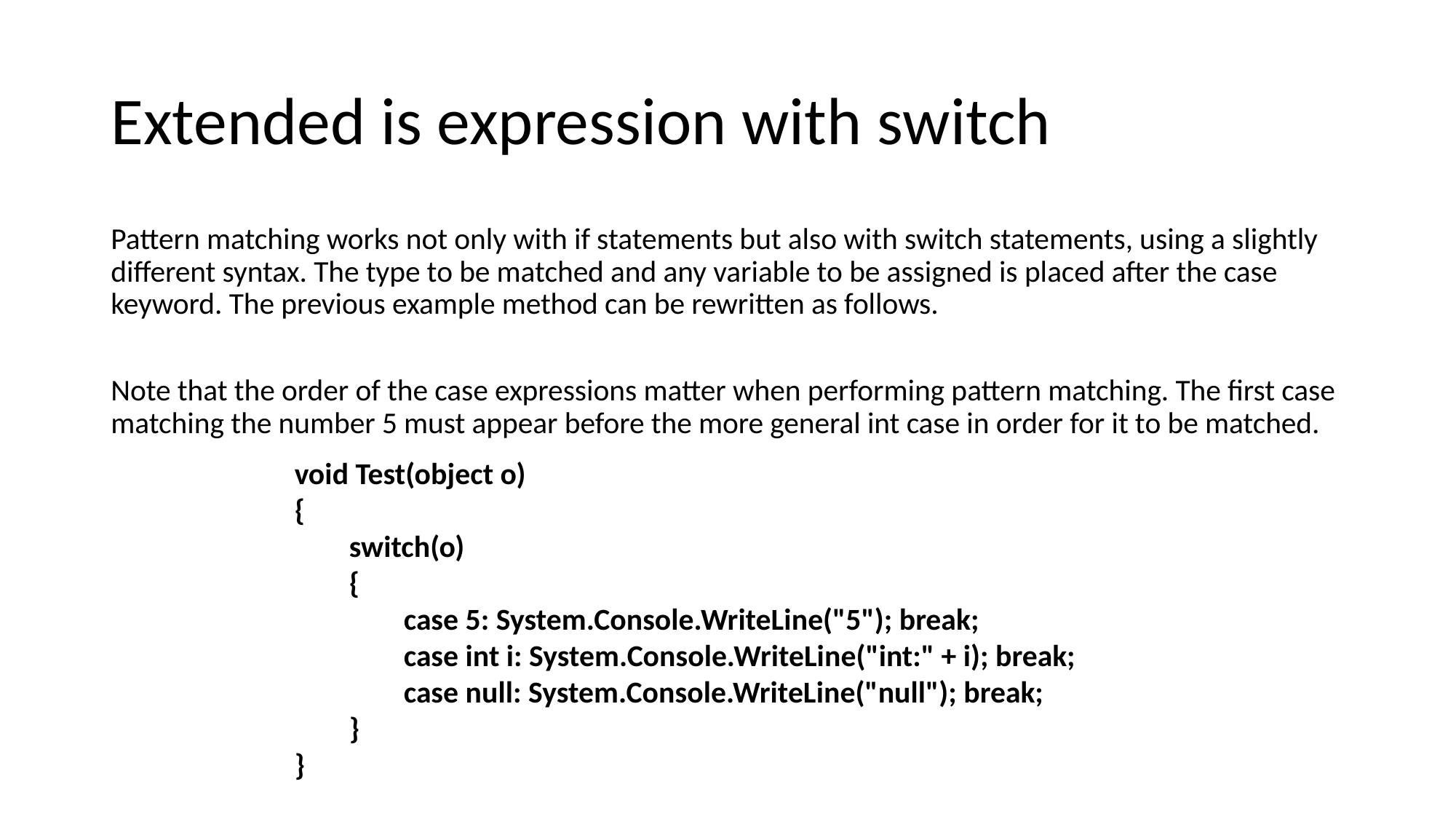

# Extended is expression with switch
Pattern matching works not only with if statements but also with switch statements, using a slightly different syntax. The type to be matched and any variable to be assigned is placed after the case keyword. The previous example method can be rewritten as follows.

Note that the order of the case expressions matter when performing pattern matching. The first case matching the number 5 must appear before the more general int case in order for it to be matched.

void Test(object o)
{
switch(o)
{
case 5: System.Console.WriteLine("5"); break;
case int i: System.Console.WriteLine("int:" + i); break;
case null: System.Console.WriteLine("null"); break;
}
}